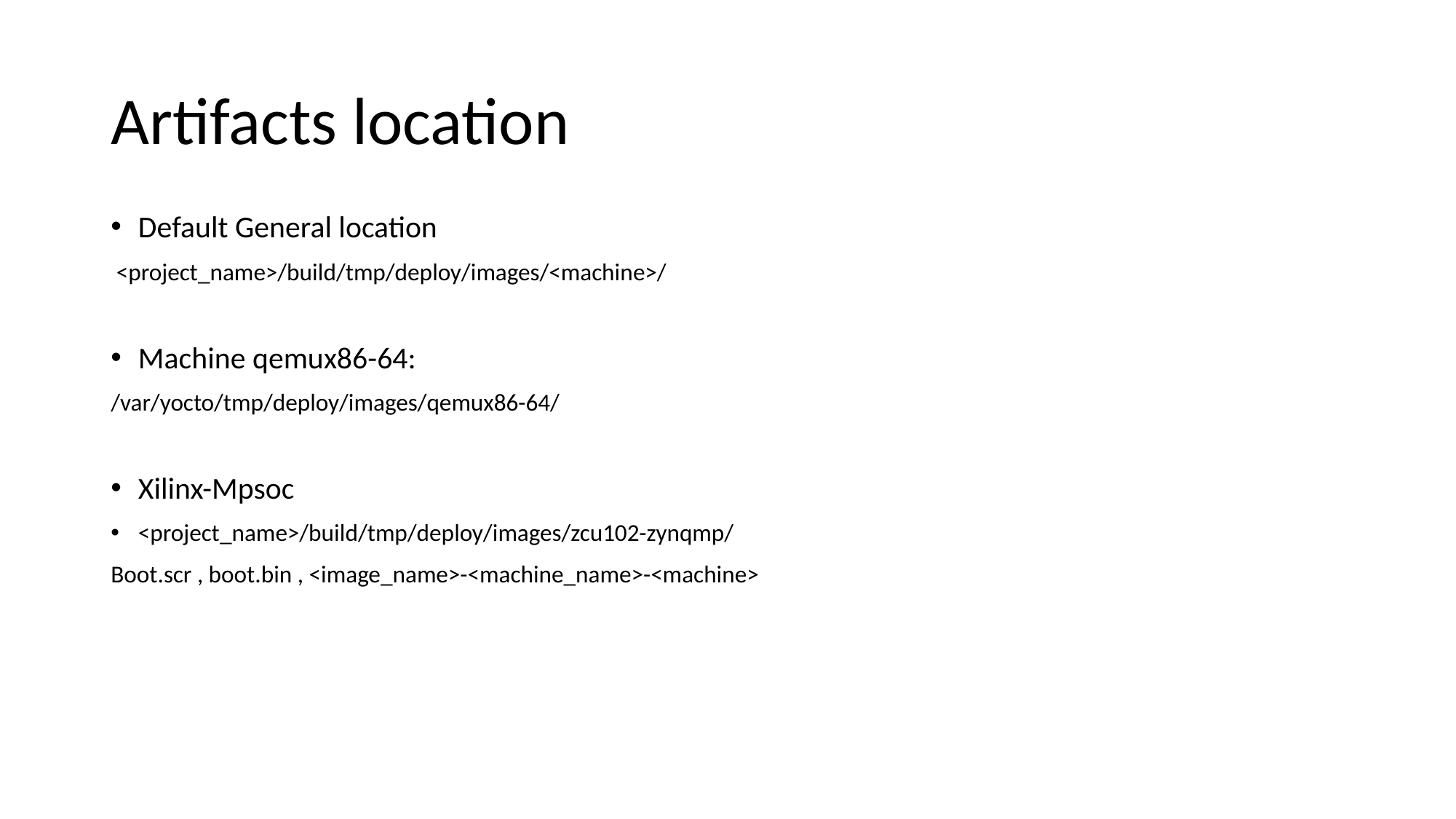

# Artifacts location
Default General location
 <project_name>/build/tmp/deploy/images/<machine>/

Machine qemux86-64:
/var/yocto/tmp/deploy/images/qemux86-64/

Xilinx-Mpsoc
<project_name>/build/tmp/deploy/images/zcu102-zynqmp/
Boot.scr , boot.bin , <image_name>-<machine_name>-<machine>